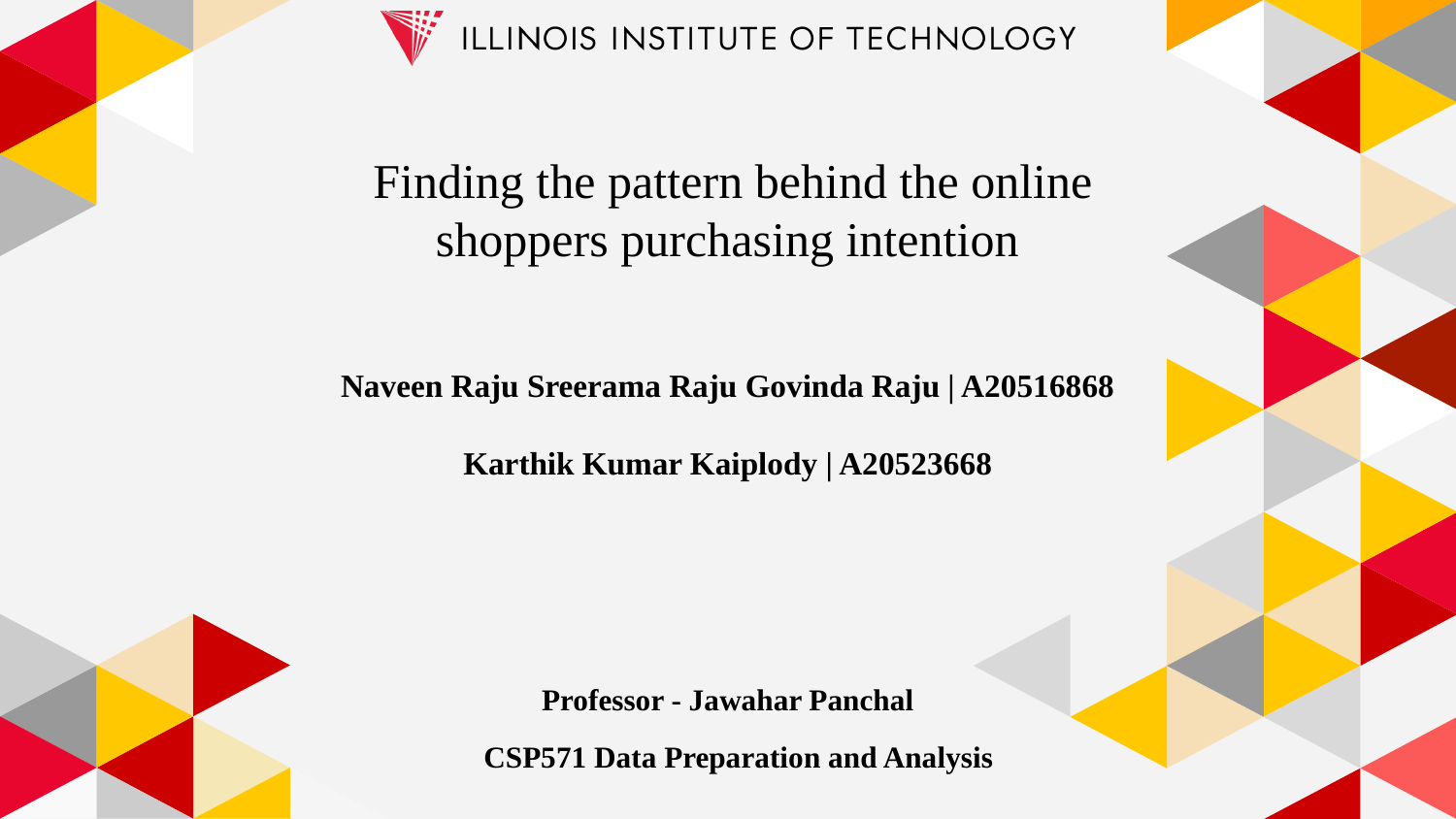

# Finding the pattern behind the online shoppers purchasing intention

Naveen Raju Sreerama Raju Govinda Raju | A20516868

Karthik Kumar Kaiplody | A20523668

Professor - Jawahar Panchal
CSP571 Data Preparation and Analysis